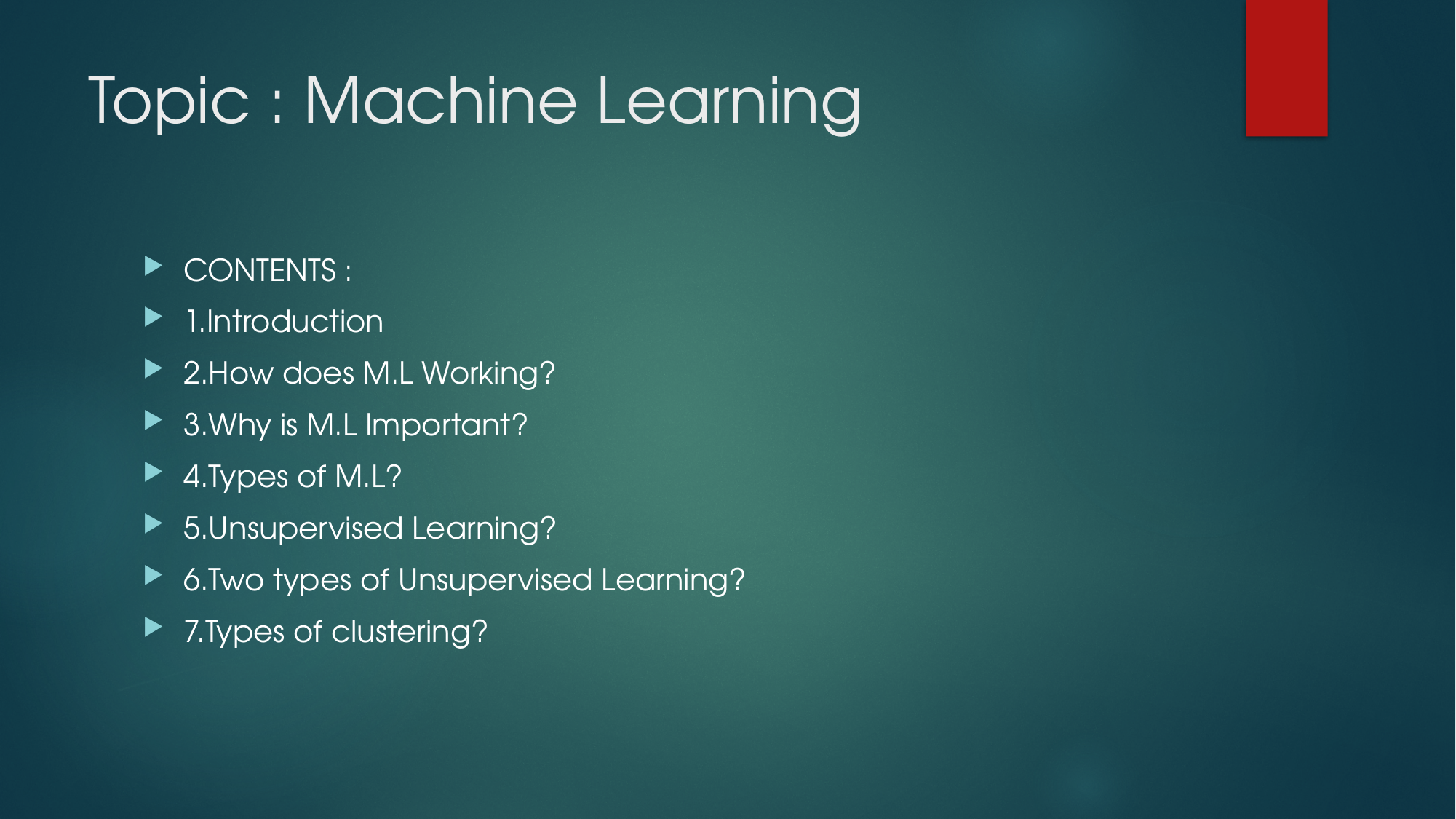

# Topic : Machine Learning
CONTENTS :
1.Introduction
2.How does M.L Working?
3.Why is M.L Important?
4.Types of M.L?
5.Unsupervised Learning?
6.Two types of Unsupervised Learning?
7.Types of clustering?